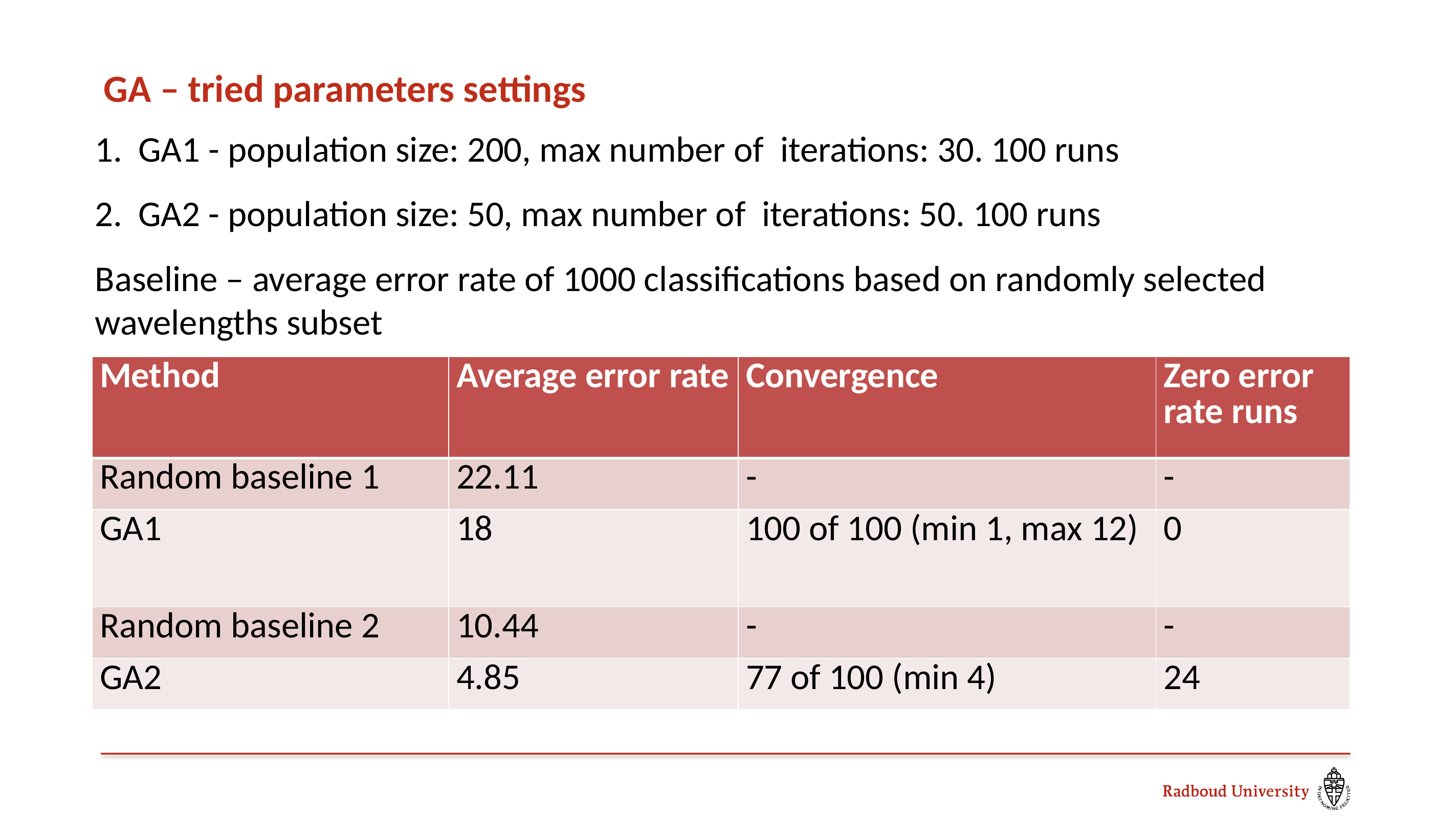

GA – tried parameters settings
GA1 - population size: 200, max number of  iterations: 30. 100 runs
GA2 - population size: 50, max number of  iterations: 50. 100 runs
Baseline – average error rate of 1000 classifications based on randomly selected wavelengths subset

| Method | Average error rate | Convergence | Zero error rate runs |
| --- | --- | --- | --- |
| Random baseline 1 | 22.11 | - | - |
| GA1 | 18 | 100 of 100 (min 1, max 12) | 0 |
| Random baseline 2 | 10.44 | - | - |
| GA2 | 4.85 | 77 of 100 (min 4) | 24 |